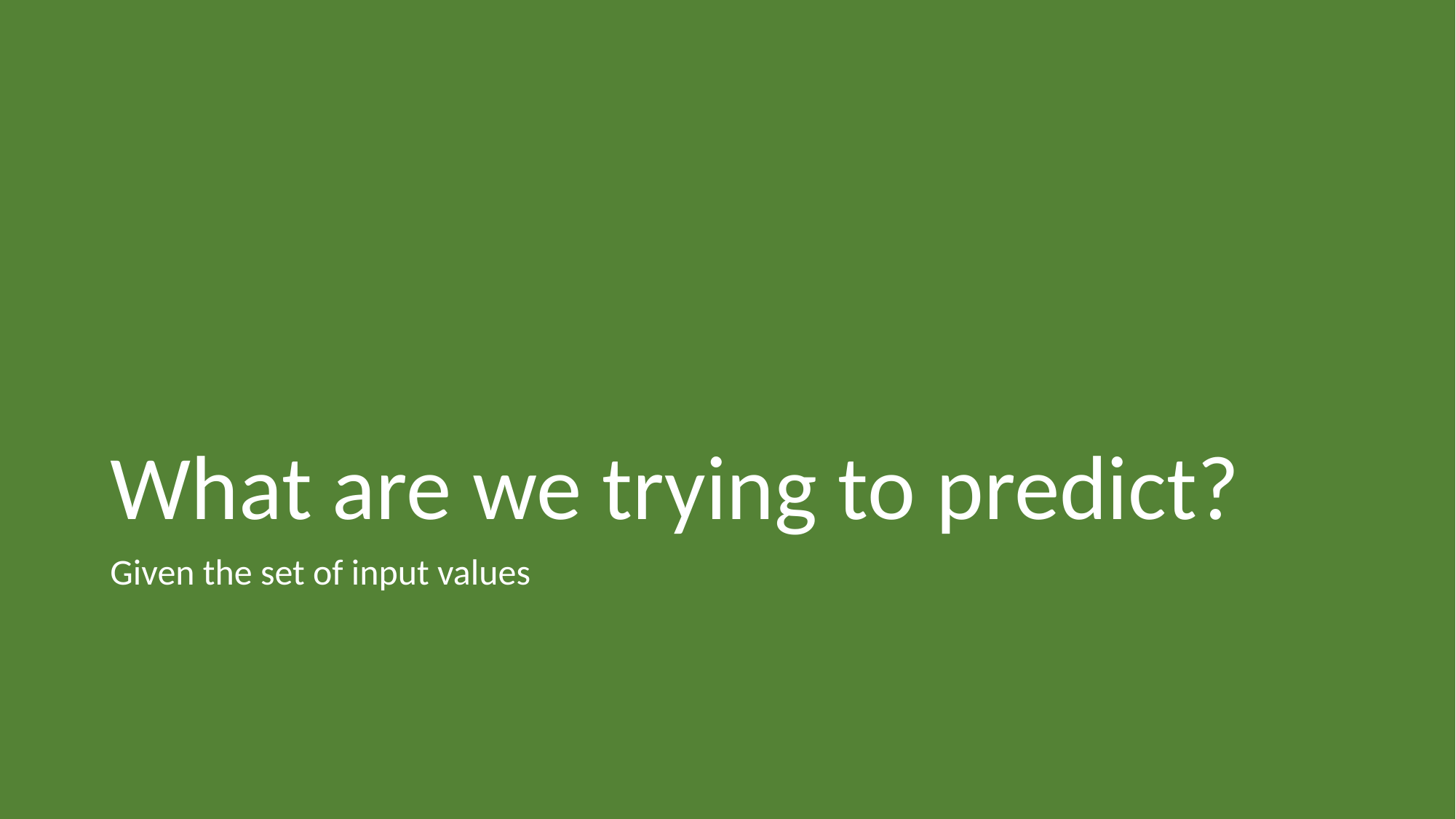

# What are we trying to predict?
Given the set of input values